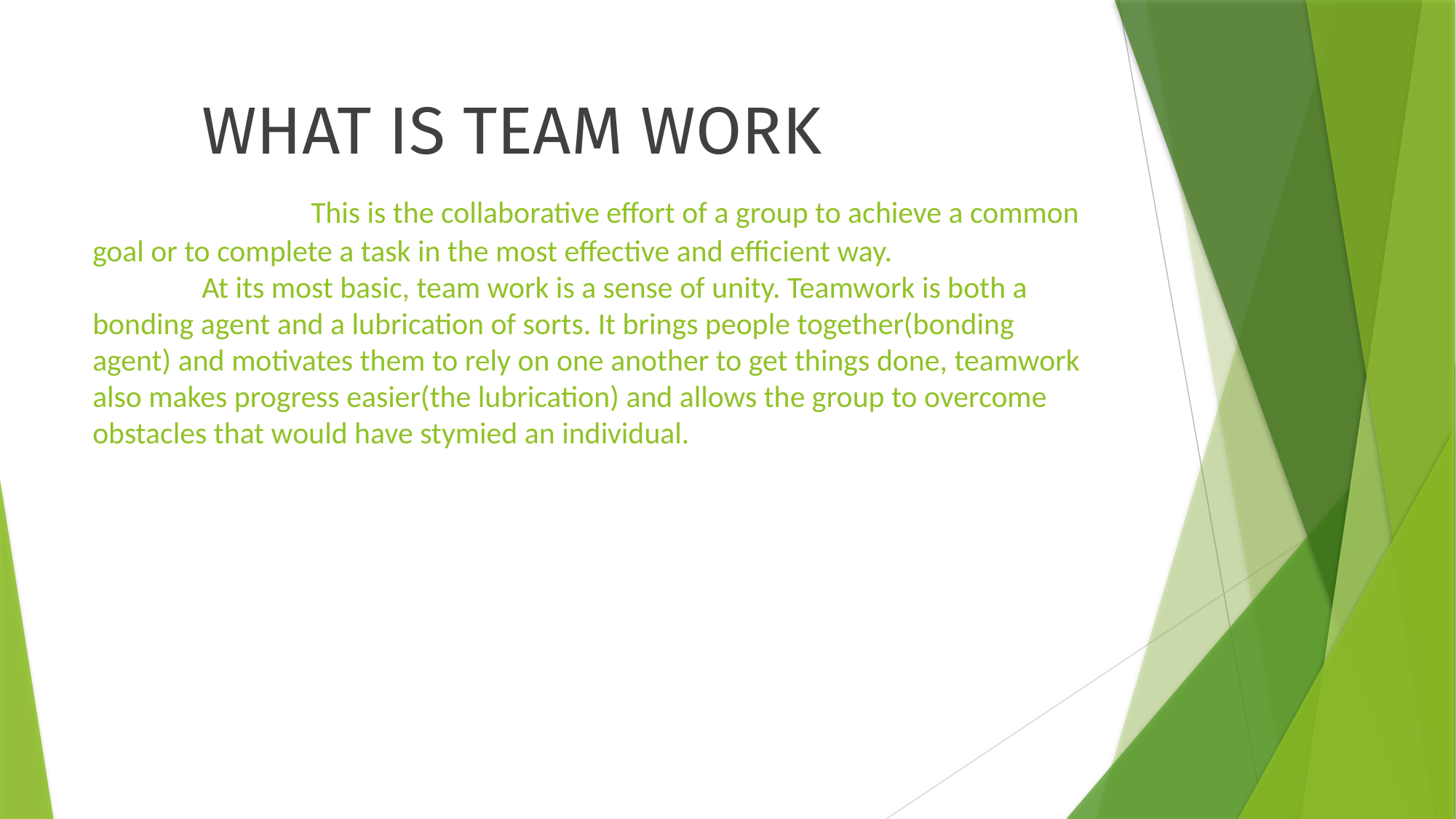

WHAT IS TEAM WORK
# This is the collaborative effort of a group to achieve a common goal or to complete a task in the most effective and efficient way. At its most basic, team work is a sense of unity. Teamwork is both a bonding agent and a lubrication of sorts. It brings people together(bonding agent) and motivates them to rely on one another to get things done, teamwork also makes progress easier(the lubrication) and allows the group to overcome obstacles that would have stymied an individual.